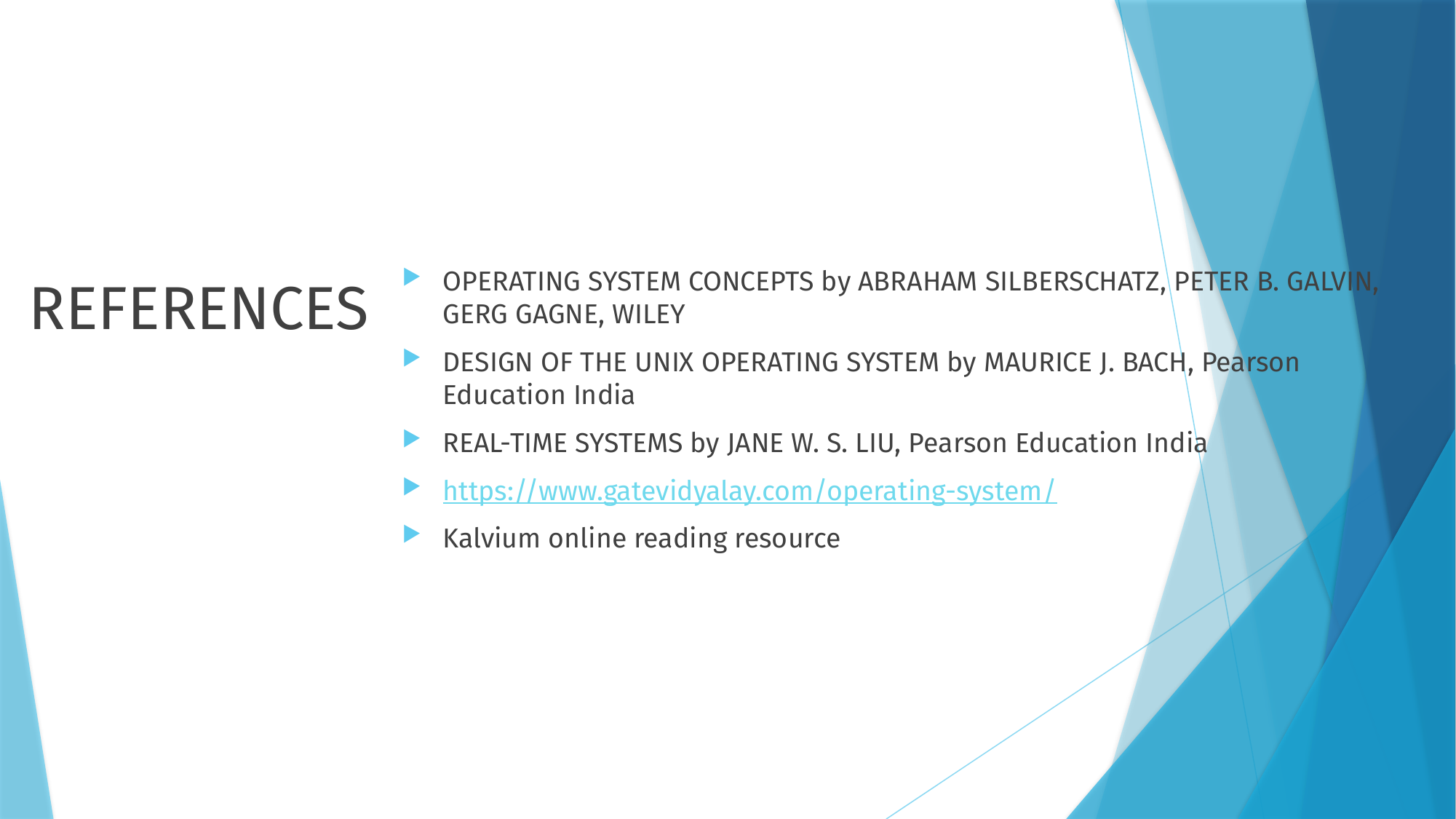

OPERATING SYSTEM CONCEPTS by ABRAHAM SILBERSCHATZ, PETER B. GALVIN, GERG GAGNE, WILEY
DESIGN OF THE UNIX OPERATING SYSTEM by MAURICE J. BACH, Pearson Education India
REAL-TIME SYSTEMS by JANE W. S. LIU, Pearson Education India
https://www.gatevidyalay.com/operating-system/
Kalvium online reading resource

REFERENCES